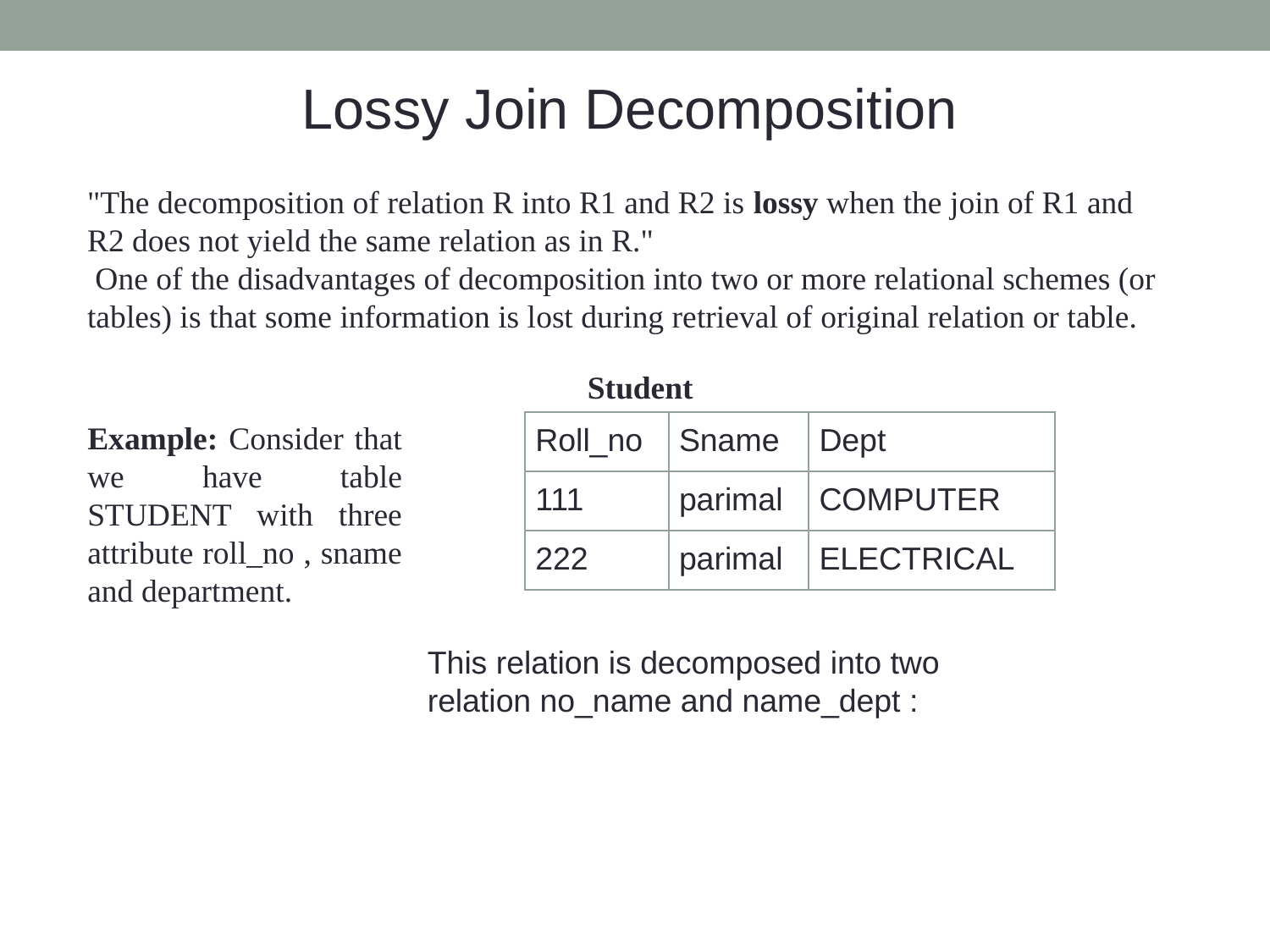

Lossy Join Decomposition
"The decomposition of relation R into R1 and R2 is lossy when the join of R1 and R2 does not yield the same relation as in R."
 One of the disadvantages of decomposition into two or more relational schemes (or tables) is that some information is lost during retrieval of original relation or table.
Student
Example: Consider that we have table STUDENT with three attribute roll_no , sname and department.
| Roll\_no | Sname | Dept |
| --- | --- | --- |
| 111 | parimal | COMPUTER |
| 222 | parimal | ELECTRICAL |
This relation is decomposed into two relation no_name and name_dept :